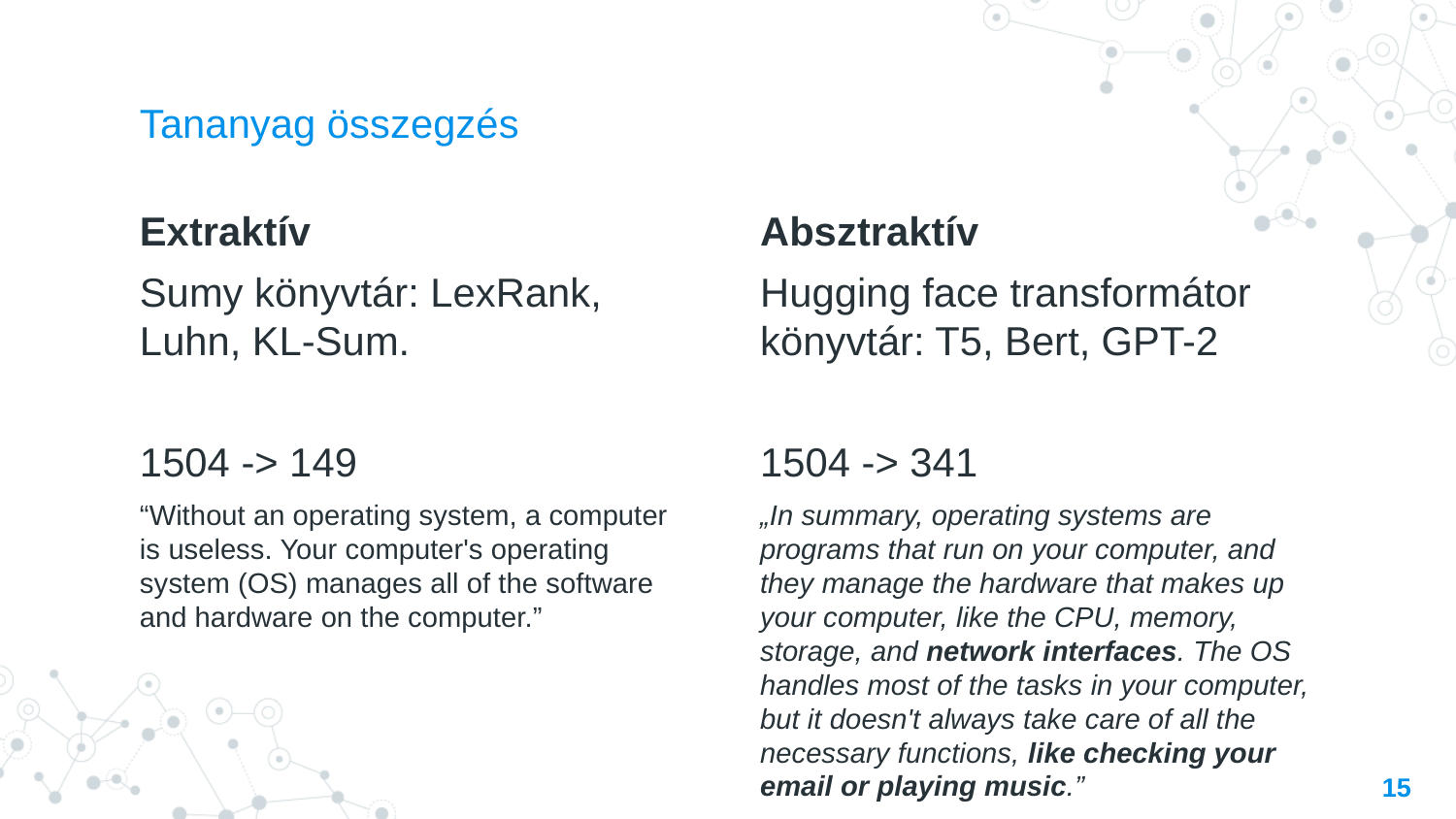

# Tananyag összegzés
Extraktív
Sumy könyvtár: LexRank, Luhn, KL-Sum.

1504 -> 149
“Without an operating system, a computer is useless. Your computer's operating system (OS) manages all of the software and hardware on the computer.”
Absztraktív
Hugging face transformátor könyvtár: T5, Bert, GPT-2

1504 -> 341
„In summary, operating systems are programs that run on your computer, and they manage the hardware that makes up your computer, like the CPU, memory, storage, and network interfaces. The OS handles most of the tasks in your computer, but it doesn't always take care of all the necessary functions, like checking your email or playing music.”

15